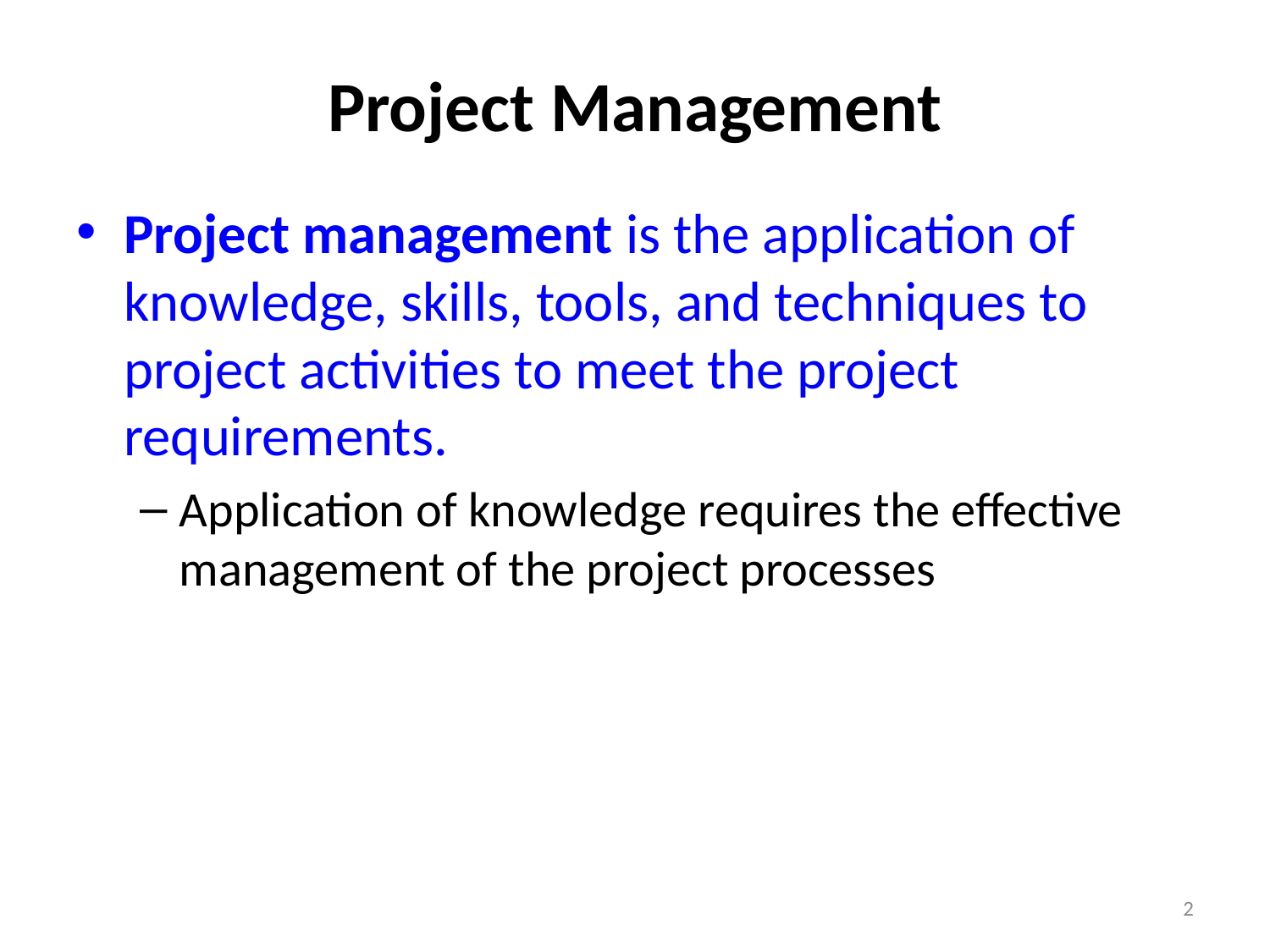

# Project Management
Project management is the application of knowledge, skills, tools, and techniques to project activities to meet the project requirements.
Application of knowledge requires the effective management of the project processes
2